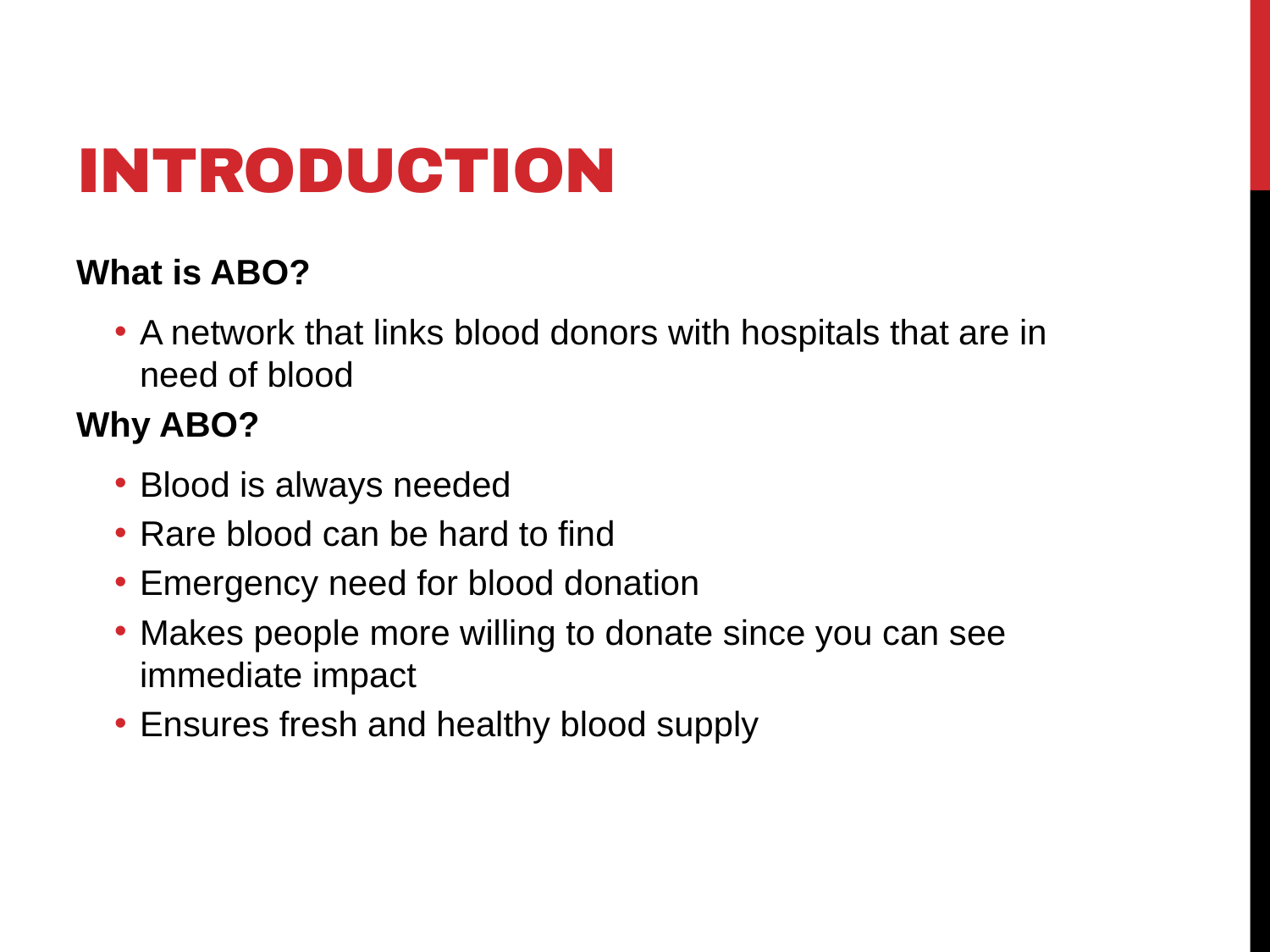

# Introduction
What is ABO?
A network that links blood donors with hospitals that are in need of blood
Why ABO?
Blood is always needed
Rare blood can be hard to find
Emergency need for blood donation
Makes people more willing to donate since you can see immediate impact
Ensures fresh and healthy blood supply